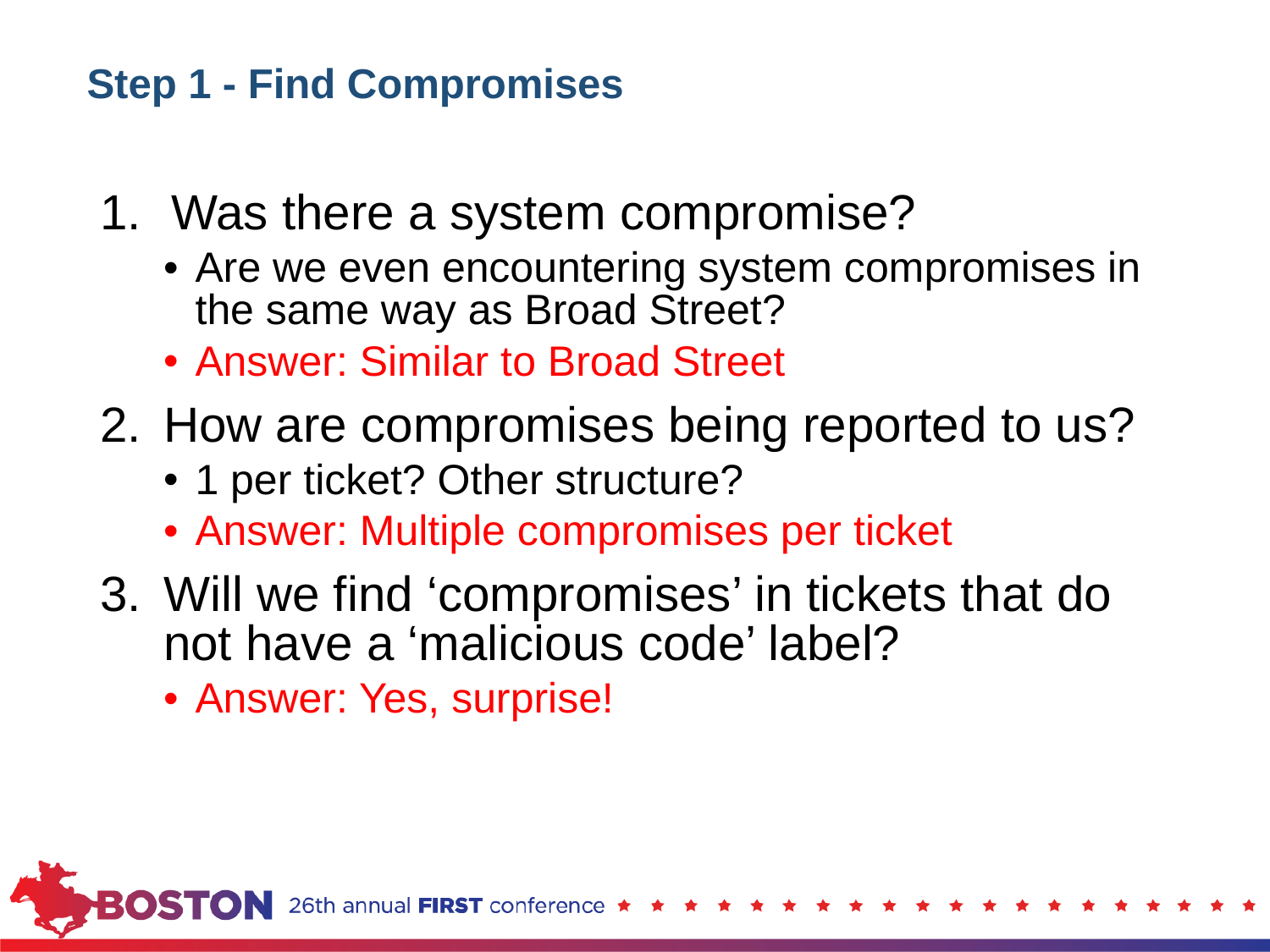

# Step 1 - Find Compromises
Was there a system compromise?
Are we even encountering system compromises in the same way as Broad Street?
Answer: Similar to Broad Street
How are compromises being reported to us?
1 per ticket? Other structure?
Answer: Multiple compromises per ticket
Will we find ‘compromises’ in tickets that do not have a ‘malicious code’ label?
Answer: Yes, surprise!